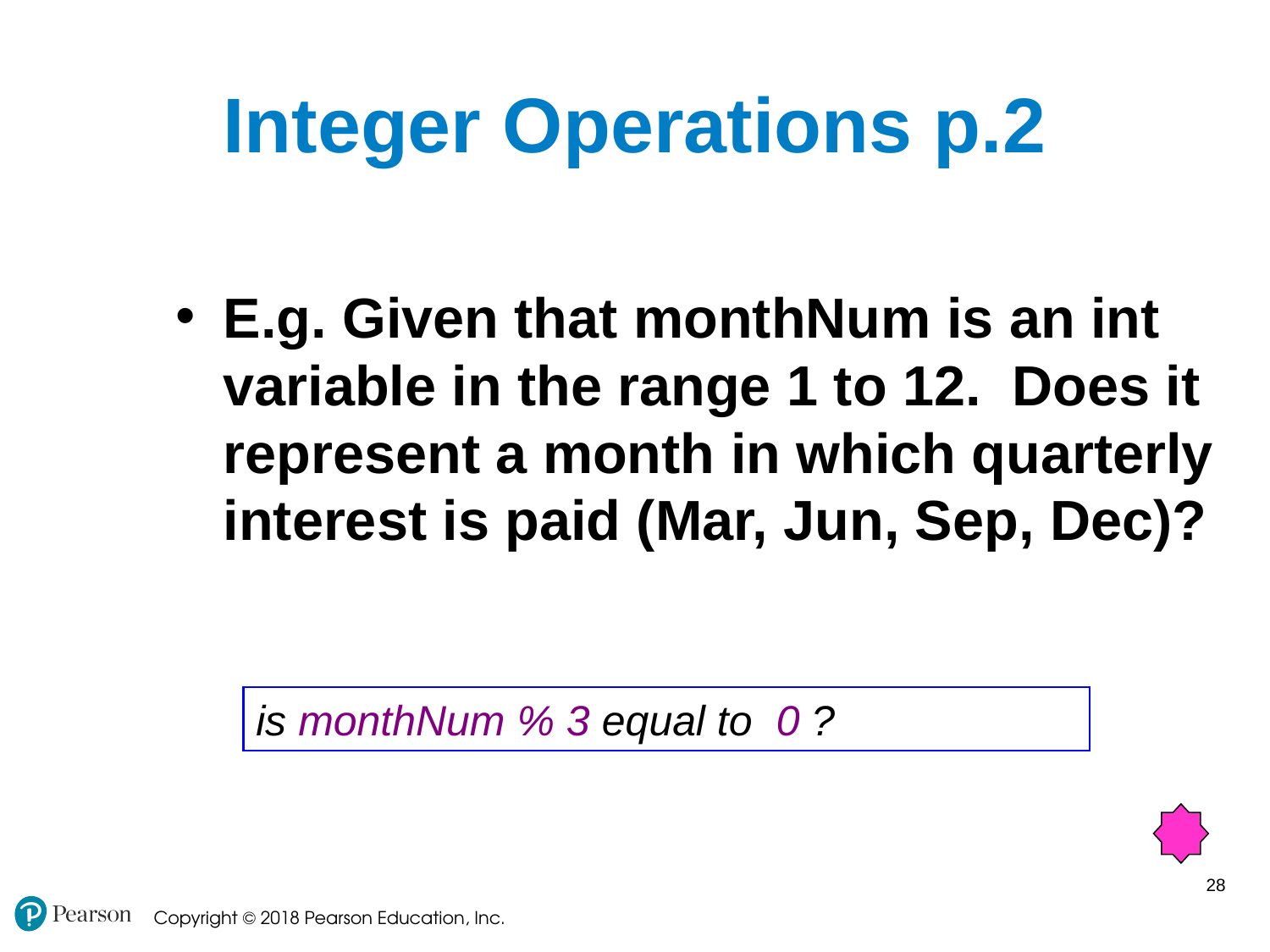

# Integer Operations p.2
E.g. Given that monthNum is an int variable in the range 1 to 12.  Does it represent a month in which quarterly interest is paid (Mar, Jun, Sep, Dec)?
is monthNum % 3 equal to  0 ?

28